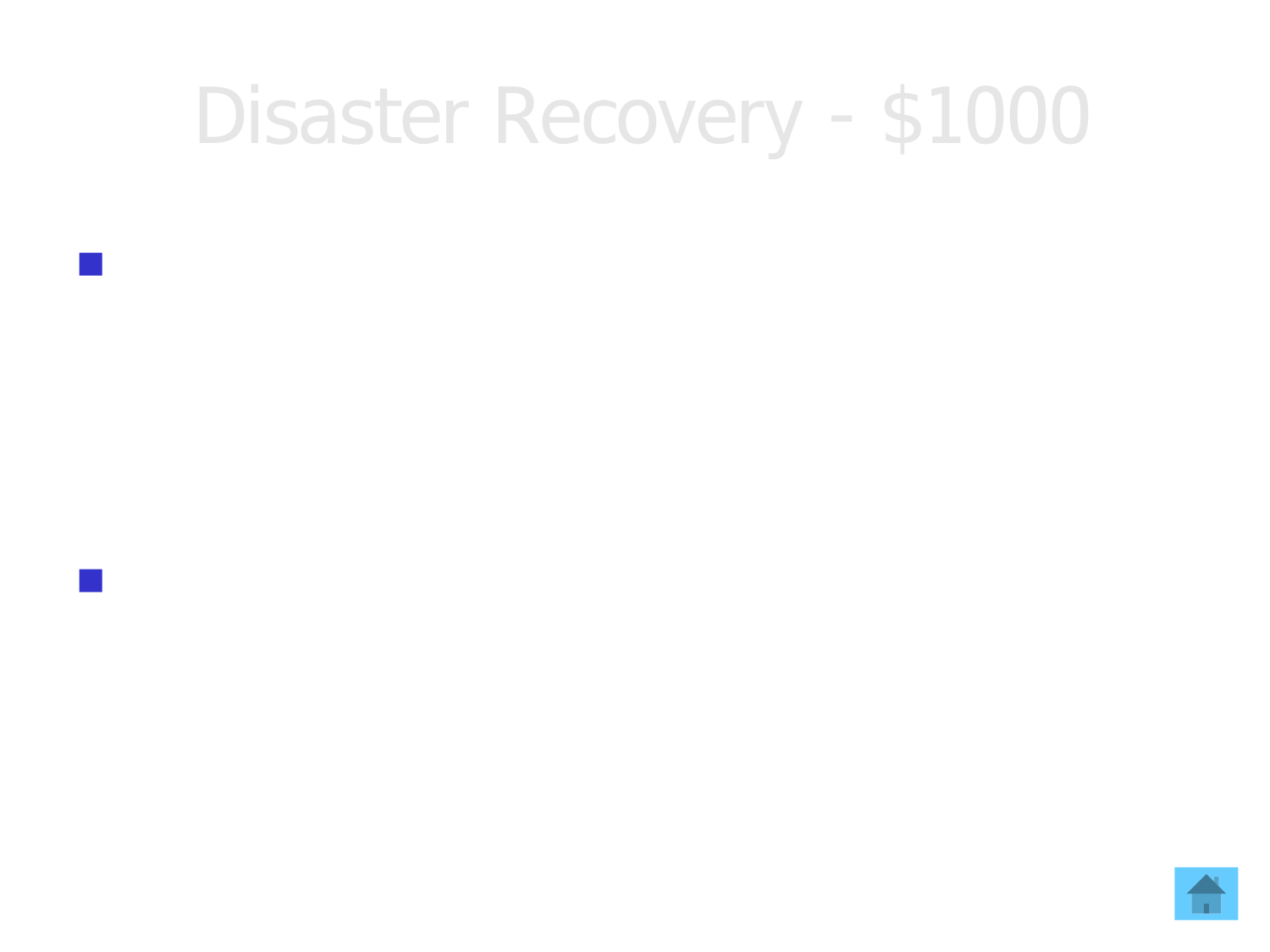

# Disaster Recovery - $1000

Now called AlwaysOn Availability Groups by the marketing folks, this was the original science-inspired codename for the feature.

What is HADRON?
(High Availability, Disaster Recovery, ONline)